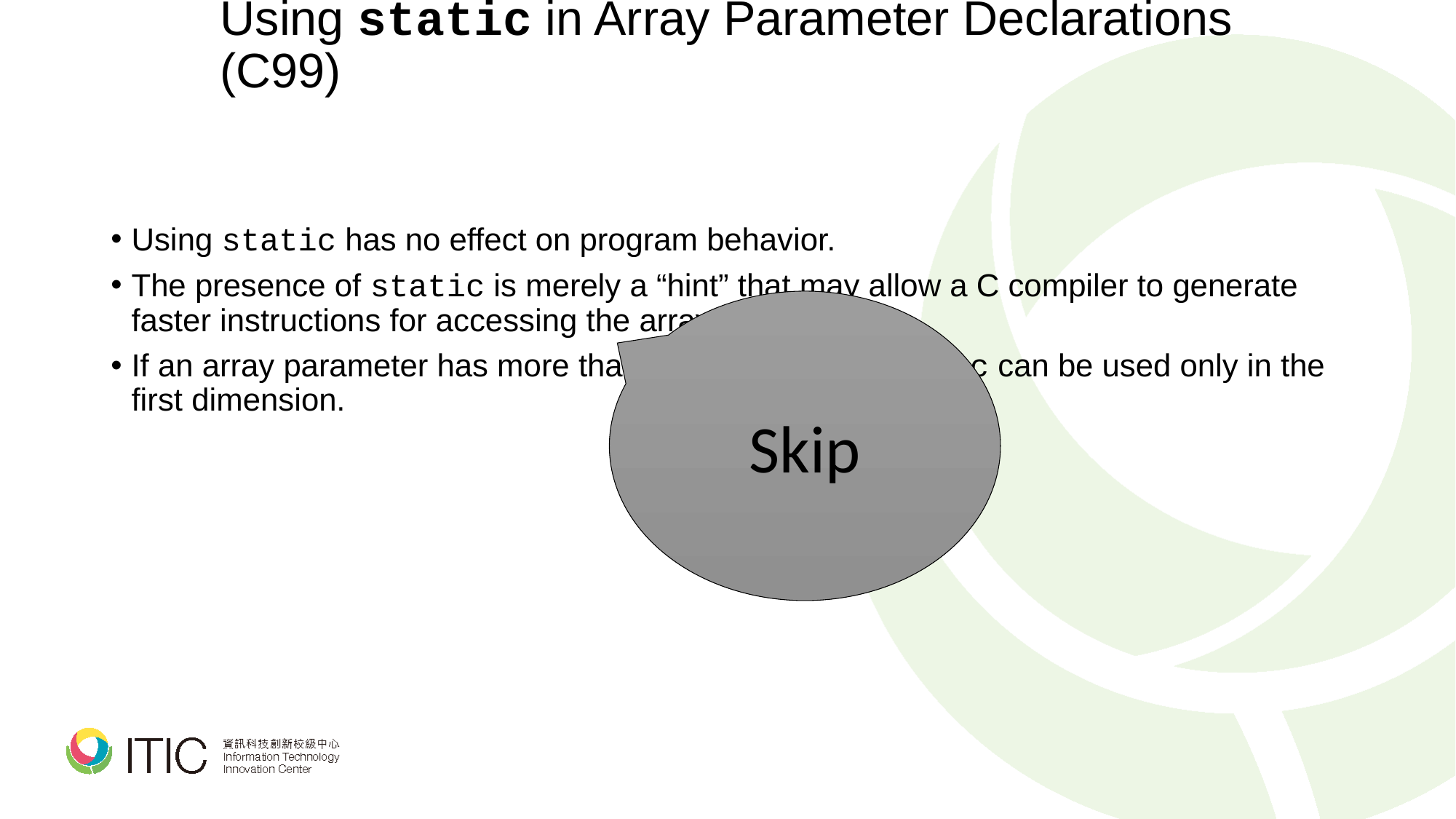

# Using static in Array Parameter Declarations (C99)
Using static has no effect on program behavior.
The presence of static is merely a “hint” that may allow a C compiler to generate faster instructions for accessing the array.
If an array parameter has more than one dimension, static can be used only in the first dimension.
Skip